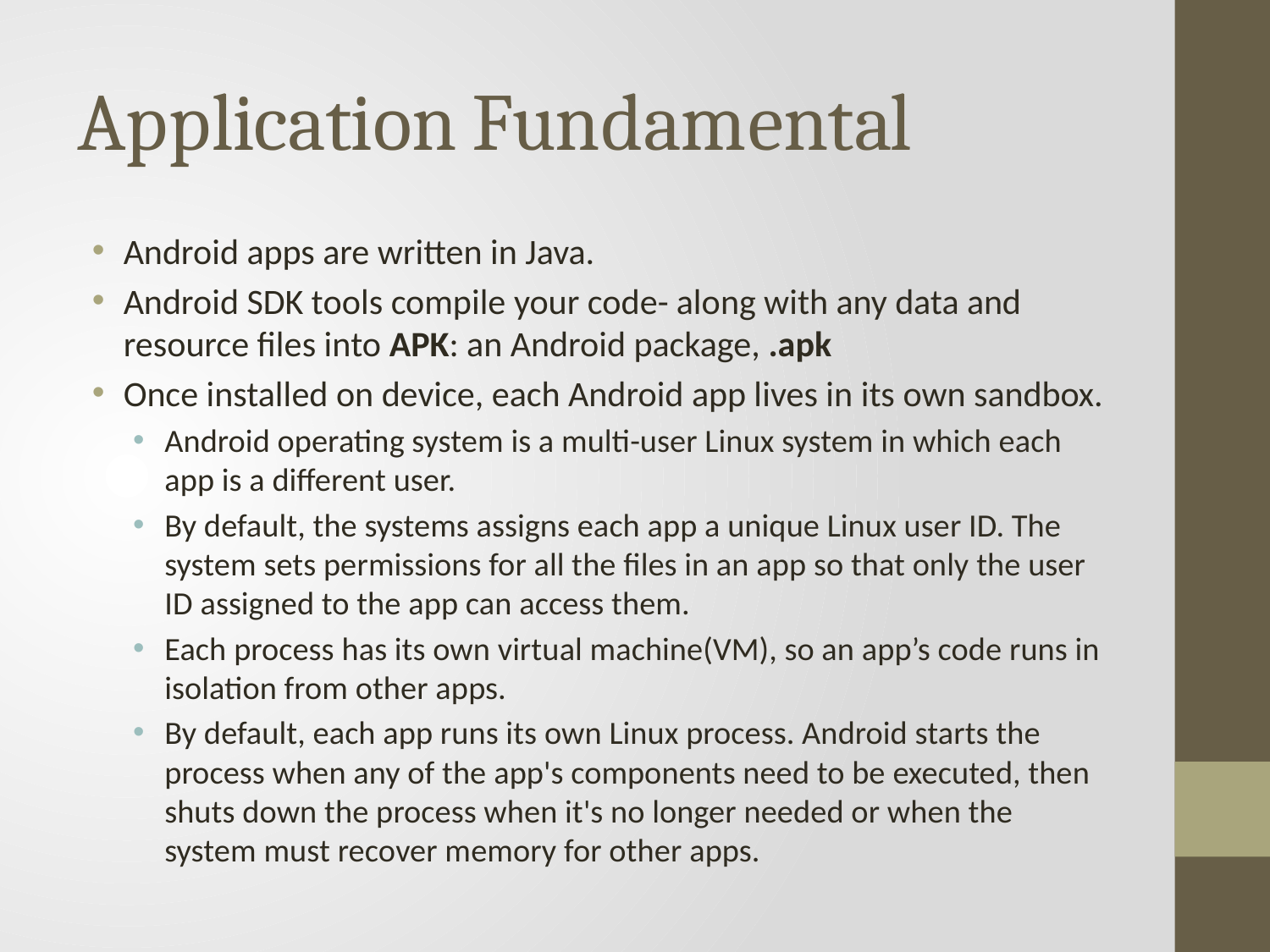

# Application Fundamental
Android apps are written in Java.
Android SDK tools compile your code- along with any data and resource files into APK: an Android package, .apk
Once installed on device, each Android app lives in its own sandbox.
Android operating system is a multi-user Linux system in which each app is a different user.
By default, the systems assigns each app a unique Linux user ID. The system sets permissions for all the files in an app so that only the user ID assigned to the app can access them.
Each process has its own virtual machine(VM), so an app’s code runs in isolation from other apps.
By default, each app runs its own Linux process. Android starts the process when any of the app's components need to be executed, then shuts down the process when it's no longer needed or when the system must recover memory for other apps.